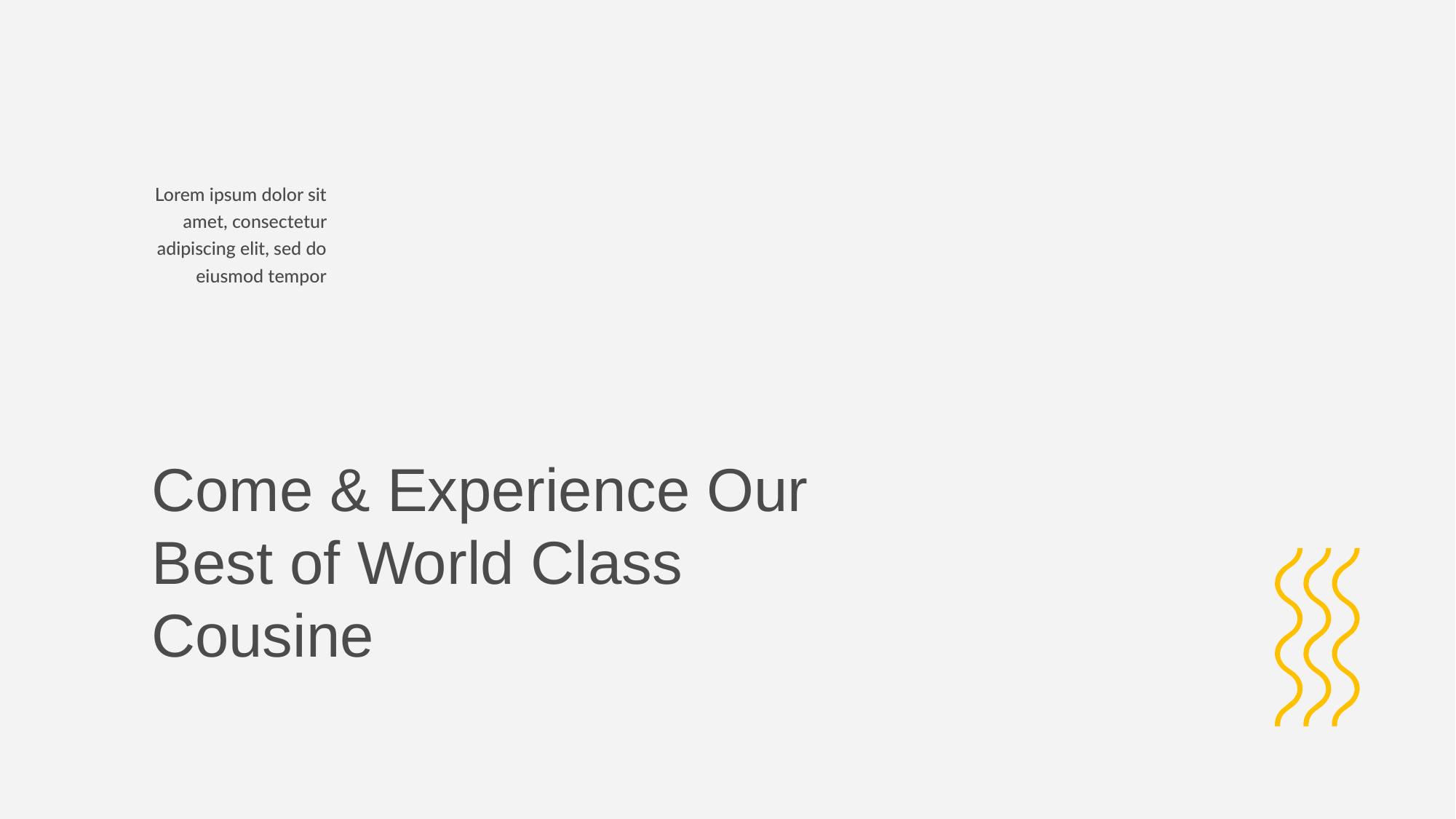

Lorem ipsum dolor sit amet, consectetur adipiscing elit, sed do eiusmod tempor
Come & Experience Our Best of World Class Cousine